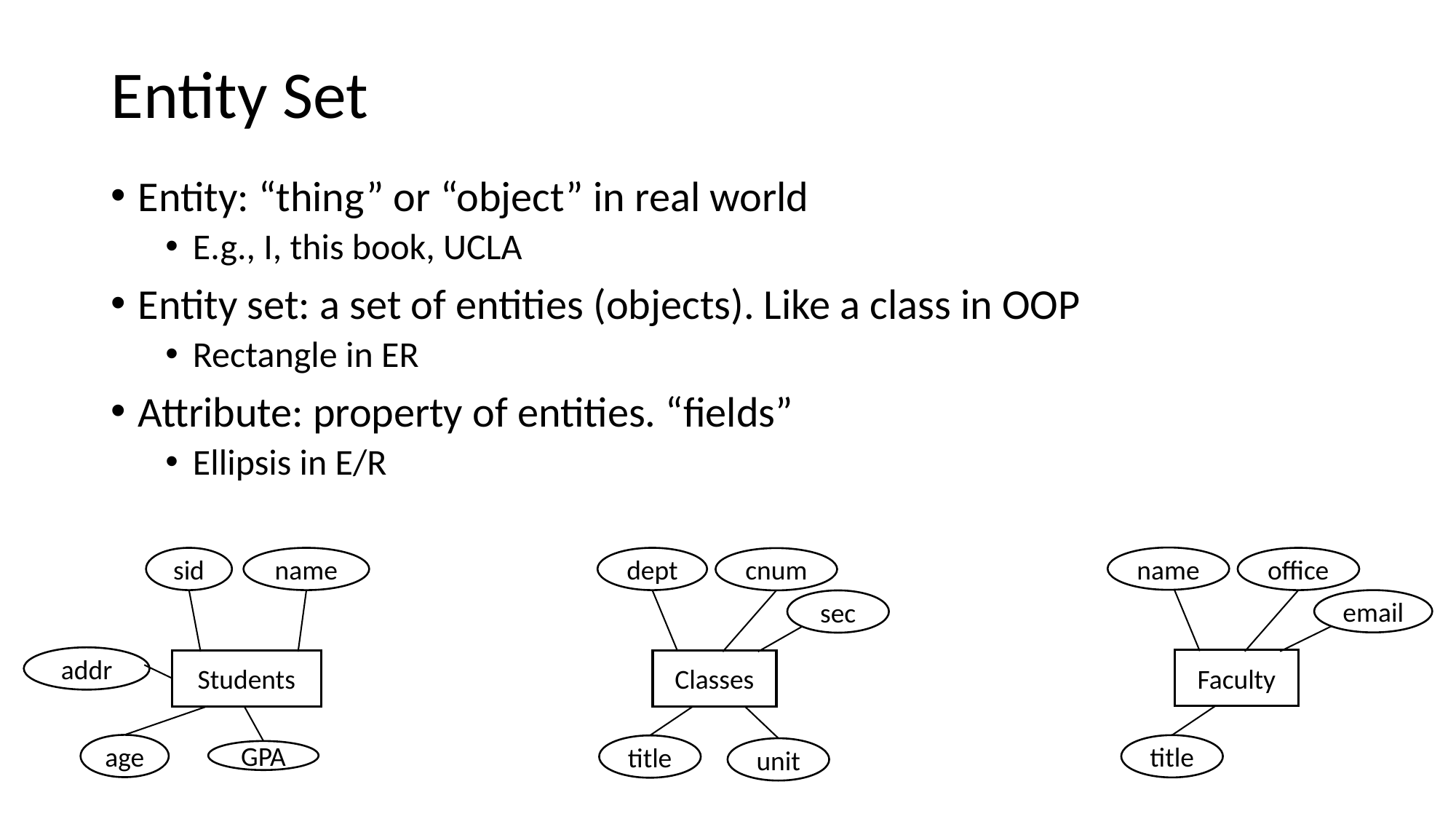

# Entity Set
Entity: “thing” or “object” in real world
E.g., I, this book, UCLA
Entity set: a set of entities (objects). Like a class in OOP
Rectangle in ER
Attribute: property of entities. “fields”
Ellipsis in E/R
name
sid
name
dept
office
cnum
email
sec
addr
title
GPA
title
unit
age
Faculty
Students
Classes